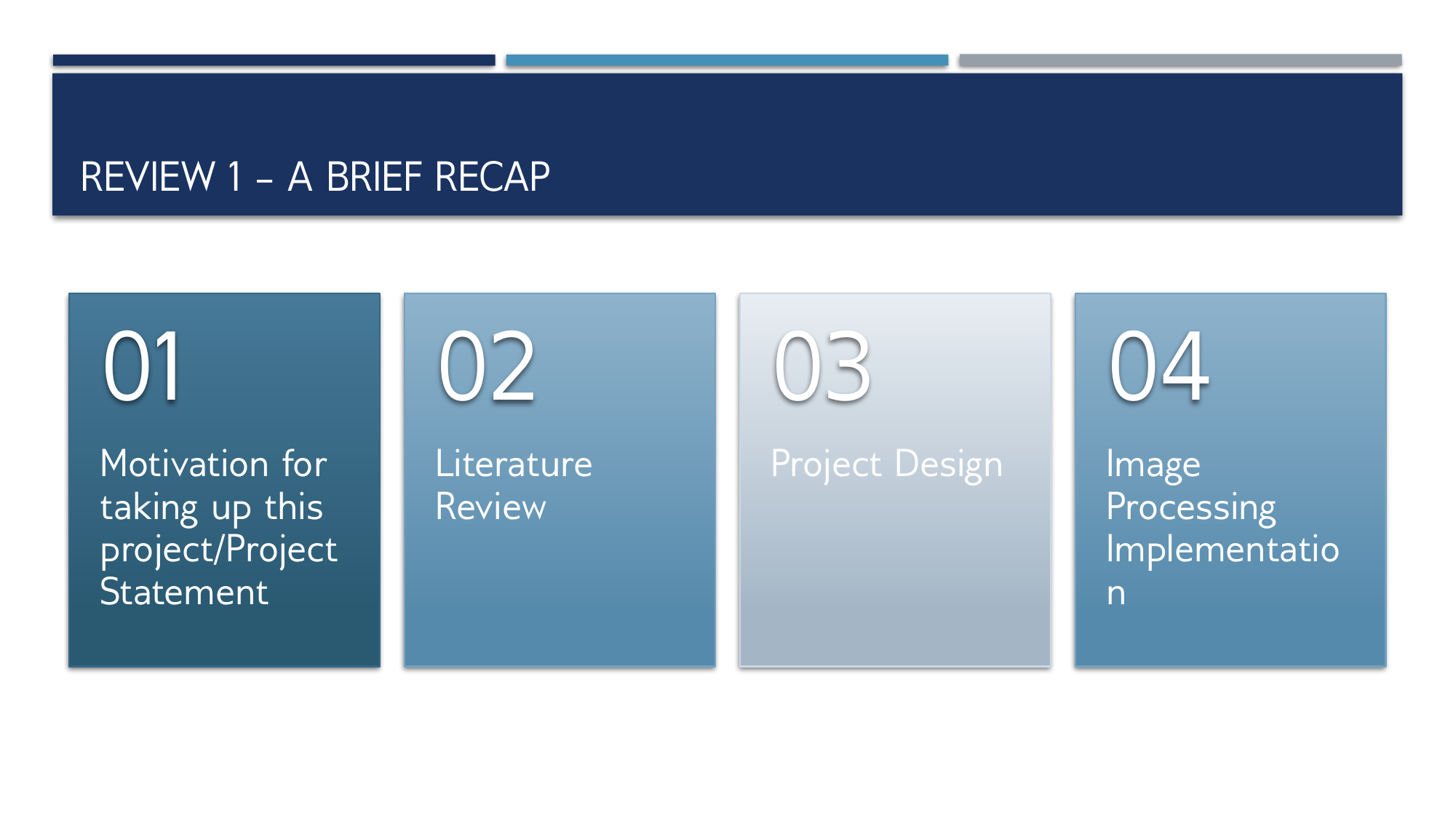

# Review 1 – A Brief recap
Motivation for taking up this project/Project Statement
01
Literature Review
02
Project Design
03
Image Processing Implementation
04